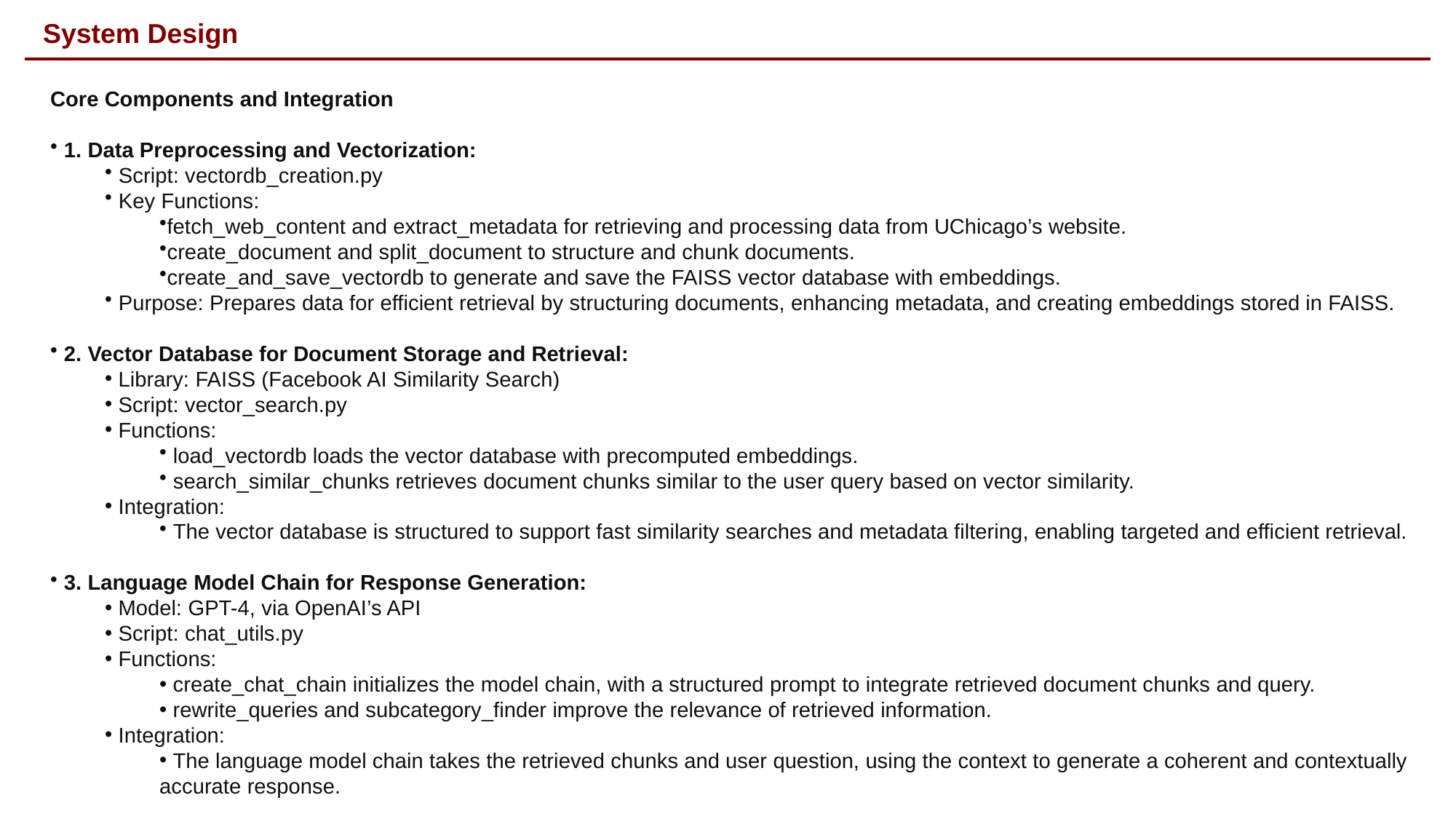

# System Design
Core Components and Integration

 1. Data Preprocessing and Vectorization:
 Script: vectordb_creation.py
 Key Functions:
fetch_web_content and extract_metadata for retrieving and processing data from UChicago’s website.
create_document and split_document to structure and chunk documents.
create_and_save_vectordb to generate and save the FAISS vector database with embeddings.
 Purpose: Prepares data for efficient retrieval by structuring documents, enhancing metadata, and creating embeddings stored in FAISS.

 2. Vector Database for Document Storage and Retrieval:
 Library: FAISS (Facebook AI Similarity Search)
 Script: vector_search.py
 Functions:
 load_vectordb loads the vector database with precomputed embeddings.
 search_similar_chunks retrieves document chunks similar to the user query based on vector similarity.
 Integration:
 The vector database is structured to support fast similarity searches and metadata filtering, enabling targeted and efficient retrieval.

 3. Language Model Chain for Response Generation:
 Model: GPT-4, via OpenAI’s API
 Script: chat_utils.py
 Functions:
 create_chat_chain initializes the model chain, with a structured prompt to integrate retrieved document chunks and query.
 rewrite_queries and subcategory_finder improve the relevance of retrieved information.
 Integration:
 The language model chain takes the retrieved chunks and user question, using the context to generate a coherent and contextually accurate response.